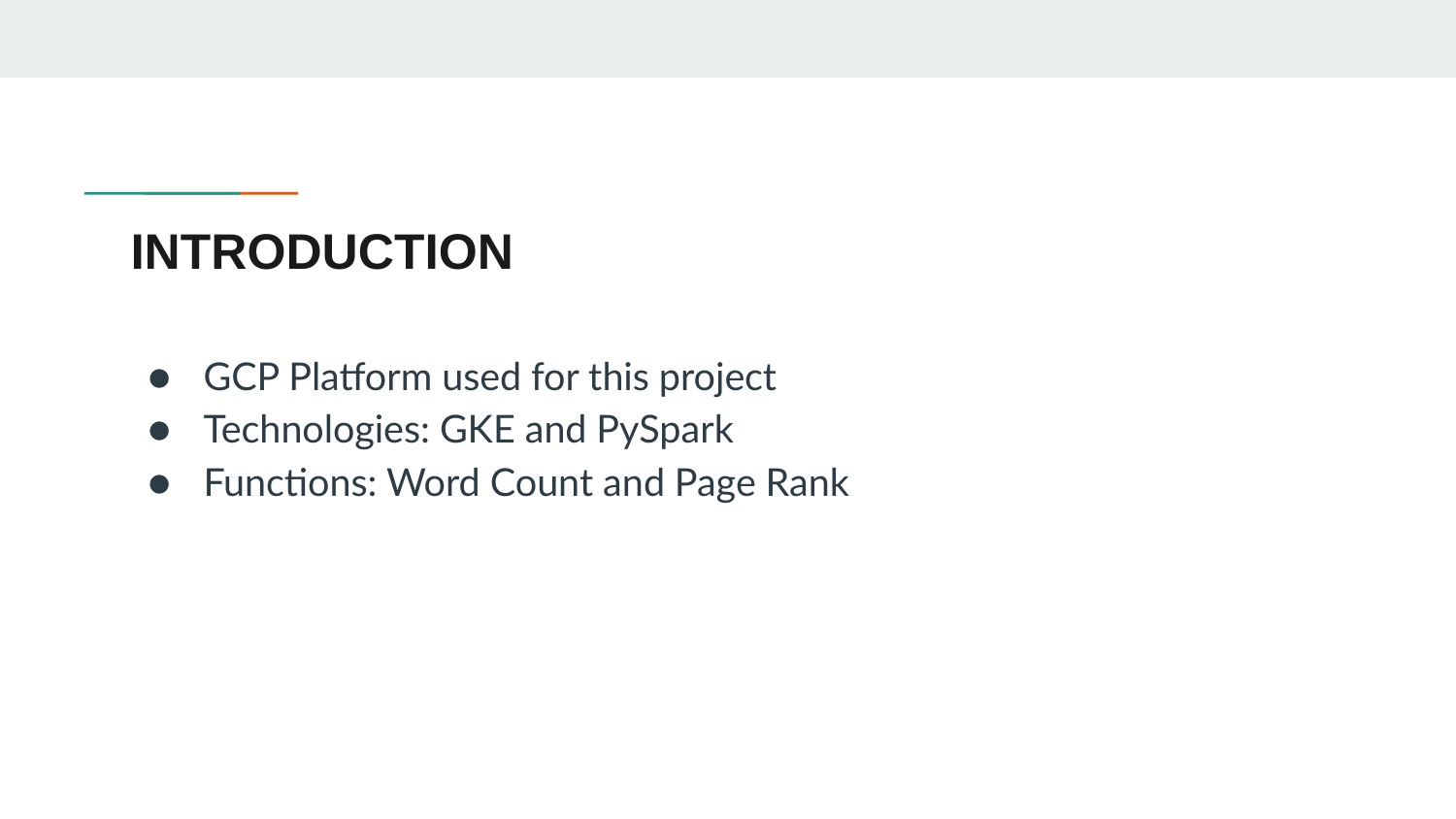

# INTRODUCTION
GCP Platform used for this project
Technologies: GKE and PySpark
Functions: Word Count and Page Rank